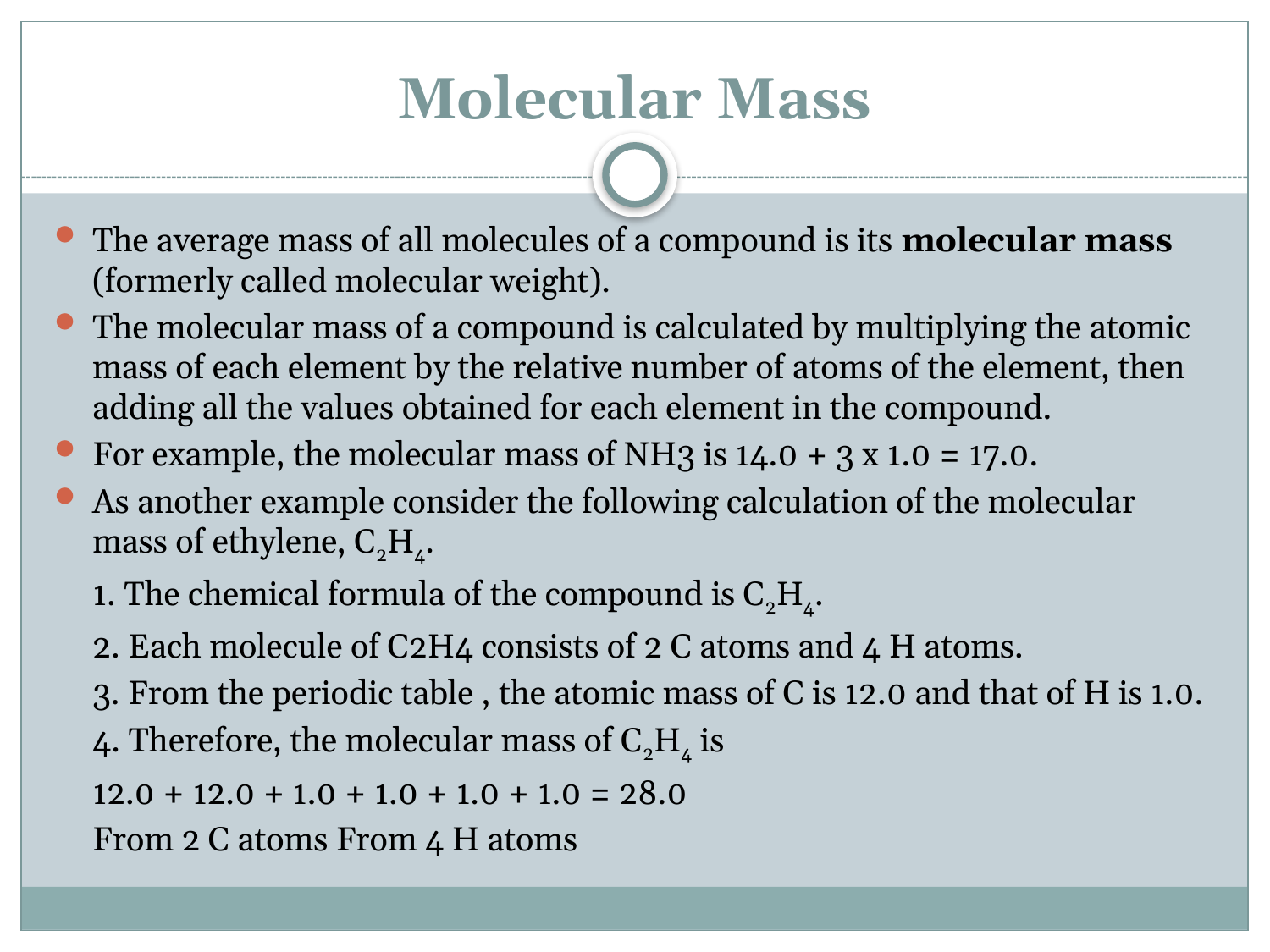

# Molecular Mass
The average mass of all molecules of a compound is its molecular mass (formerly called molecular weight).
The molecular mass of a compound is calculated by multiplying the atomic mass of each element by the relative number of atoms of the element, then adding all the values obtained for each element in the compound.
For example, the molecular mass of NH3 is 14.0 + 3 x 1.0 = 17.0.
As another example consider the following calculation of the molecular mass of ethylene, C2H4.
1. The chemical formula of the compound is C2H4.
2. Each molecule of C2H4 consists of 2 C atoms and 4 H atoms.
3. From the periodic table , the atomic mass of C is 12.0 and that of H is 1.0.
4. Therefore, the molecular mass of C2H4 is
12.0 + 12.0 + 1.0 + 1.0 + 1.0 + 1.0 = 28.0
From 2 C atoms From 4 H atoms